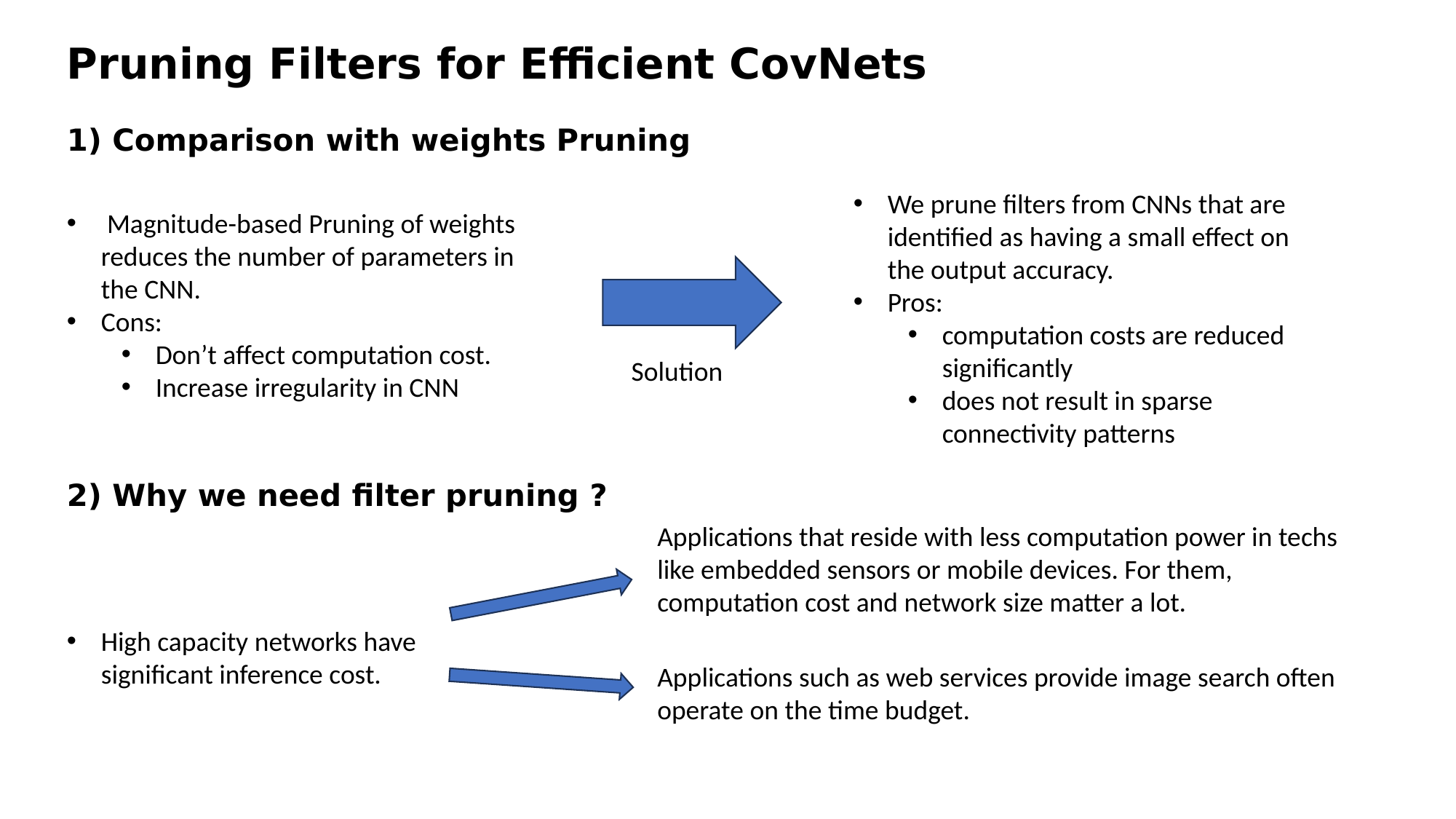

Pruning Filters for Efficient CovNets
1) Comparison with weights Pruning
We prune filters from CNNs that are identified as having a small effect on the output accuracy.
Pros:
computation costs are reduced significantly
does not result in sparse connectivity patterns
 Magnitude-based Pruning of weights reduces the number of parameters in the CNN.
Cons:
Don’t affect computation cost.
Increase irregularity in CNN

Solution
2) Why we need filter pruning ?
Applications that reside with less computation power in techs like embedded sensors or mobile devices. For them, computation cost and network size matter a lot.

High capacity networks have significant inference cost.
Applications such as web services provide image search often operate on the time budget.